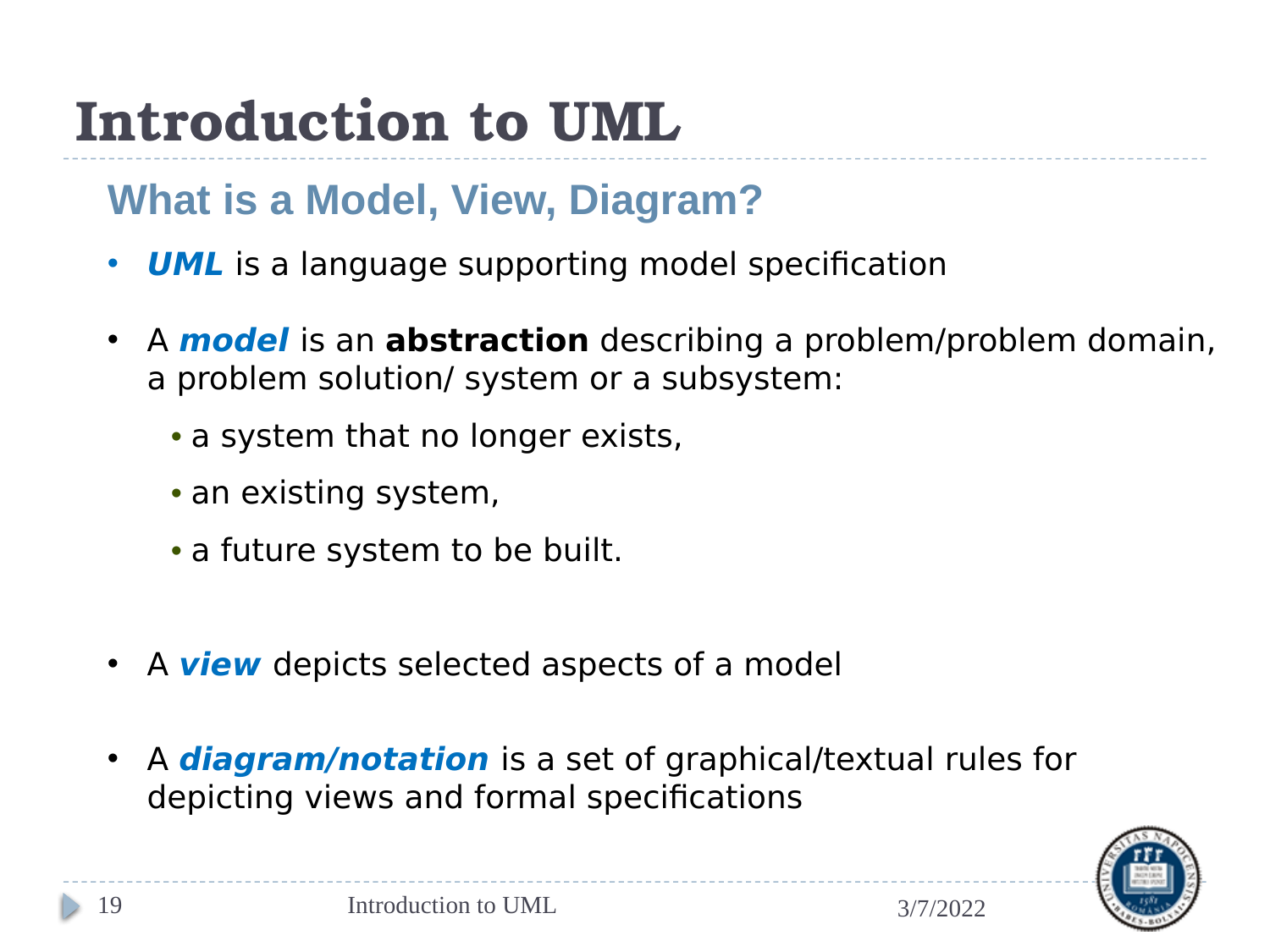

# Introduction to UML
What is a Model, View, Diagram?
UML is a language supporting model specification

A model is an abstraction describing a problem/problem domain, a problem solution/ system or a subsystem:
• a system that no longer exists,
• an existing system,
• a future system to be built.

A view depicts selected aspects of a model

A diagram/notation is a set of graphical/textual rules for depicting views and formal specifications
19
Introduction to UML
3/7/2022